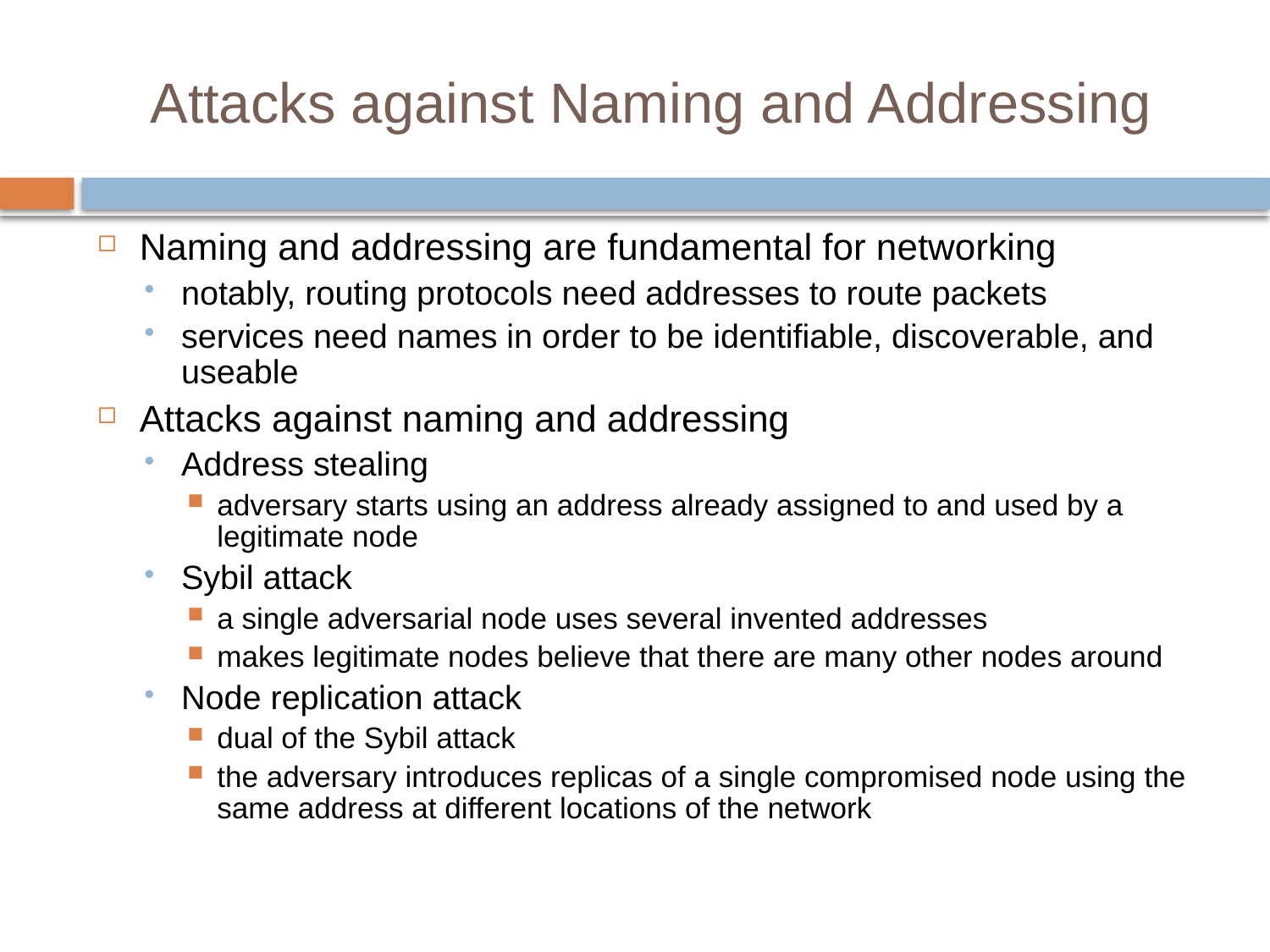

# Attacks against Naming and Addressing
Naming and addressing are fundamental for networking
notably, routing protocols need addresses to route packets
services need names in order to be identifiable, discoverable, and useable
Attacks against naming and addressing
Address stealing
adversary starts using an address already assigned to and used by a legitimate node
Sybil attack
a single adversarial node uses several invented addresses
makes legitimate nodes believe that there are many other nodes around
Node replication attack
dual of the Sybil attack
the adversary introduces replicas of a single compromised node using the same address at different locations of the network